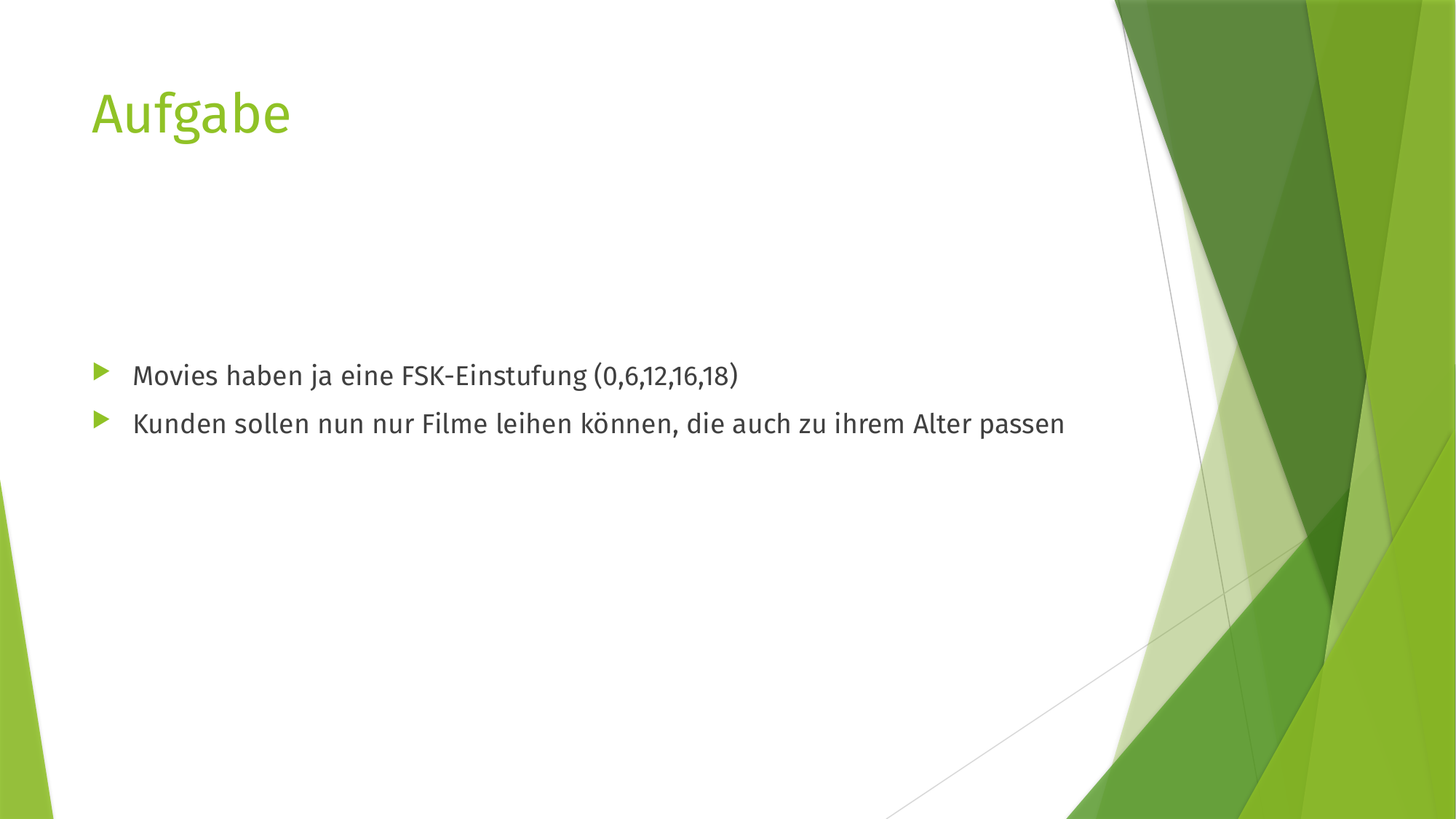

# Aufgabe

Movies haben ja eine FSK-Einstufung (0,6,12,16,18)
Kunden sollen nun nur Filme leihen können, die auch zu ihrem Alter passen